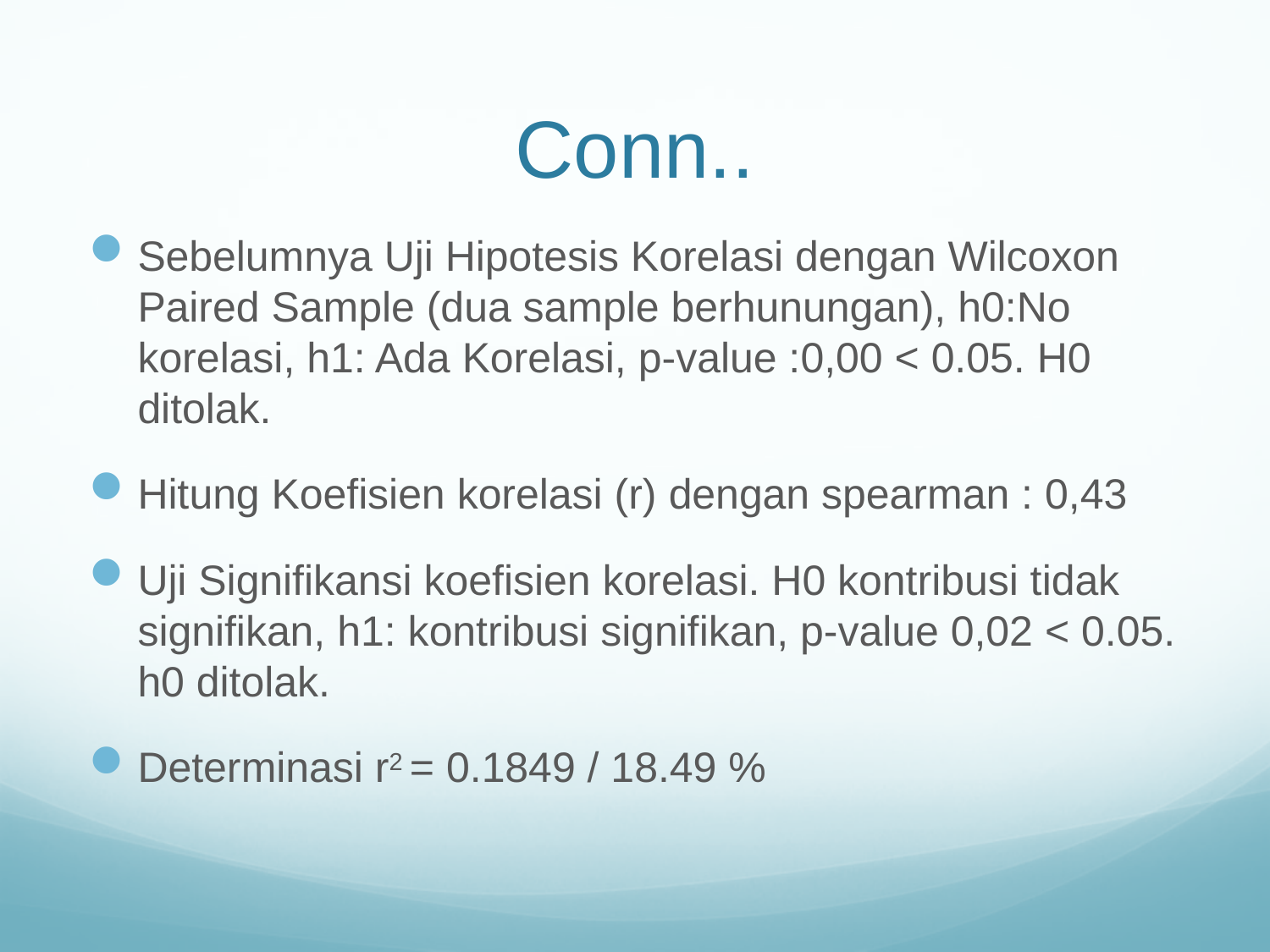

# Conn..
Sebelumnya Uji Hipotesis Korelasi dengan Wilcoxon Paired Sample (dua sample berhunungan), h0:No korelasi, h1: Ada Korelasi, p-value :0,00 < 0.05. H0 ditolak.
Hitung Koefisien korelasi (r) dengan spearman : 0,43
Uji Signifikansi koefisien korelasi. H0 kontribusi tidak signifikan, h1: kontribusi signifikan, p-value 0,02 < 0.05. h0 ditolak.
Determinasi r2 = 0.1849 / 18.49 %